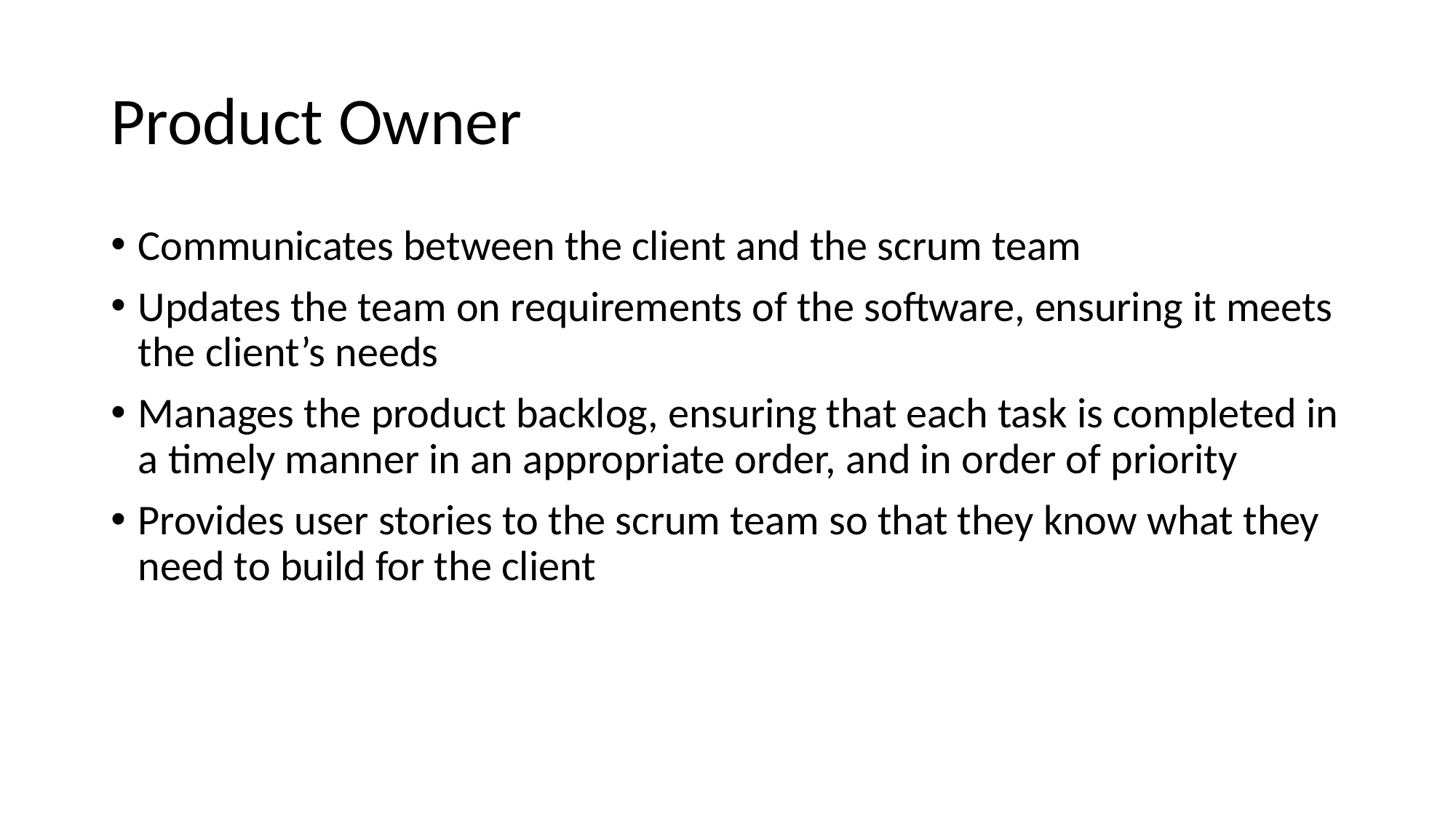

# Product Owner
Communicates between the client and the scrum team
Updates the team on requirements of the software, ensuring it meets the client’s needs
Manages the product backlog, ensuring that each task is completed in a timely manner in an appropriate order, and in order of priority
Provides user stories to the scrum team so that they know what they need to build for the client